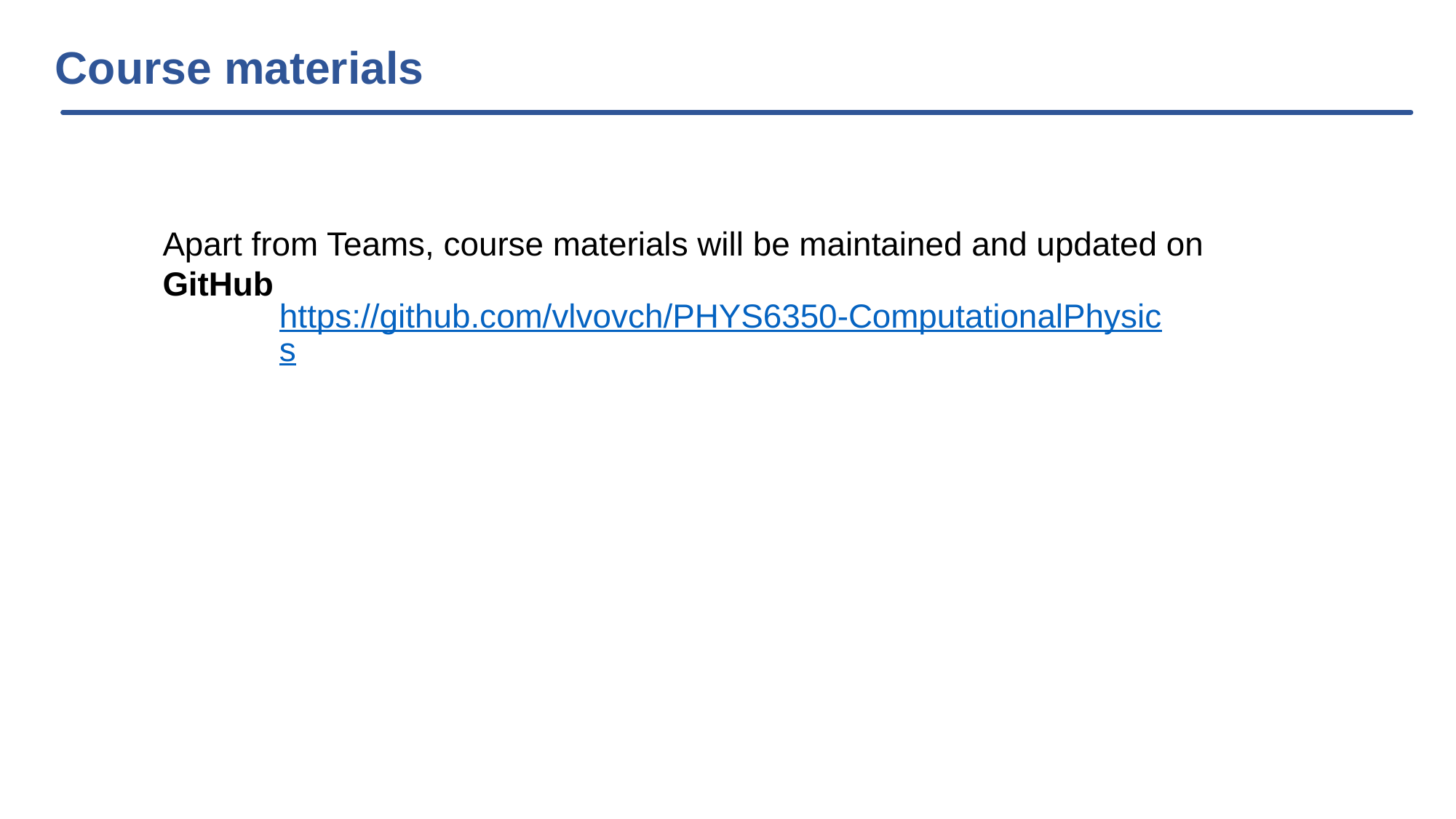

# Course materials
Apart from Teams, course materials will be maintained and updated on GitHub
https://github.com/vlvovch/PHYS6350-ComputationalPhysics